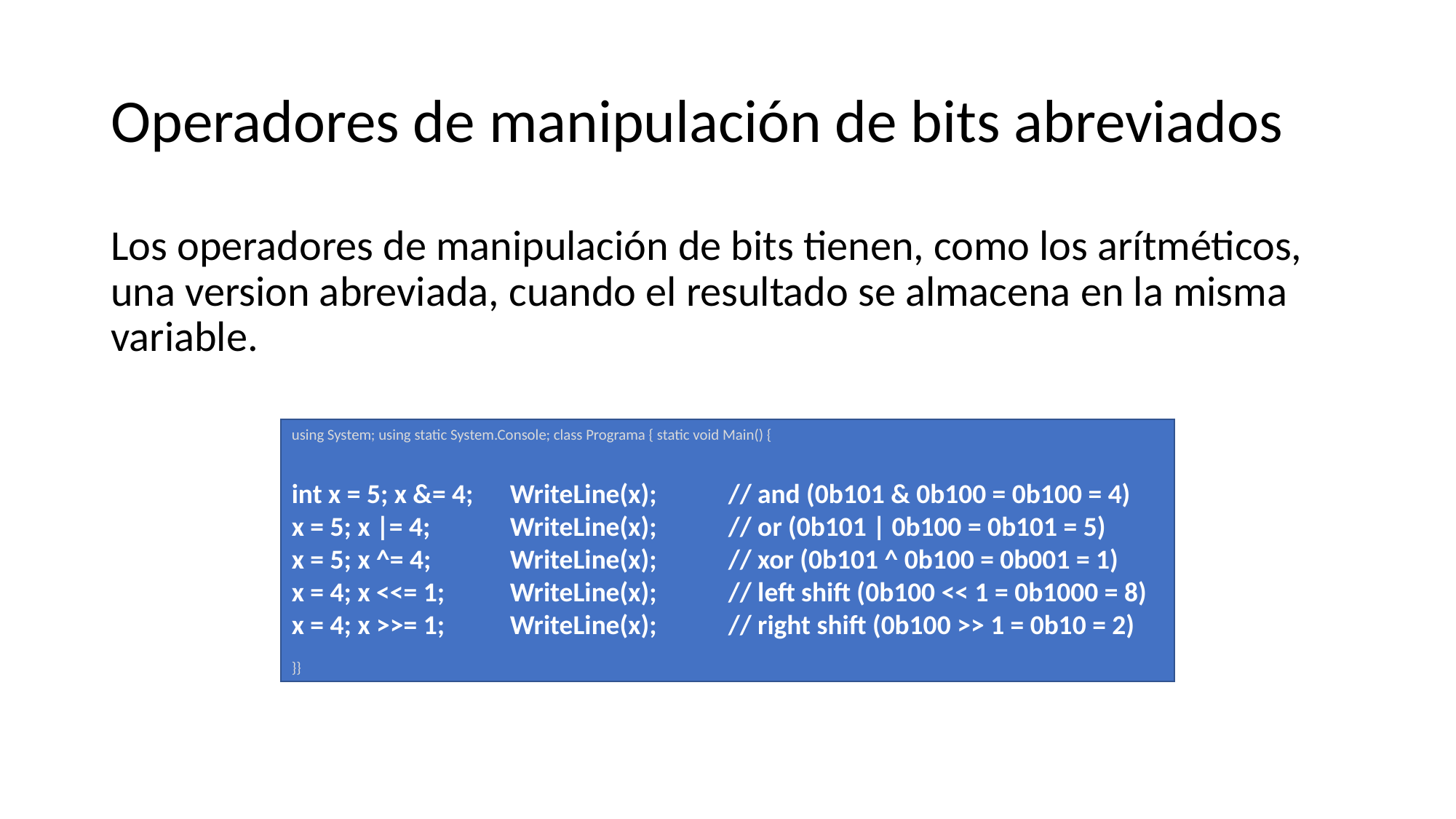

# Operadores de manipulación de bits abreviados
Los operadores de manipulación de bits tienen, como los arítméticos, una version abreviada, cuando el resultado se almacena en la misma variable.
using System; using static System.Console; class Programa { static void Main() {

int x = 5; x &= 4; 	WriteLine(x); 	// and (0b101 & 0b100 = 0b100 = 4)
x = 5; x |= 4; 	WriteLine(x);	// or (0b101 | 0b100 = 0b101 = 5)
x = 5; x ^= 4; 	WriteLine(x); 	// xor (0b101 ^ 0b100 = 0b001 = 1)
x = 4; x <<= 1; 	WriteLine(x); 	// left shift (0b100 << 1 = 0b1000 = 8)
x = 4; x >>= 1; 	WriteLine(x); 	// right shift (0b100 >> 1 = 0b10 = 2)

}}